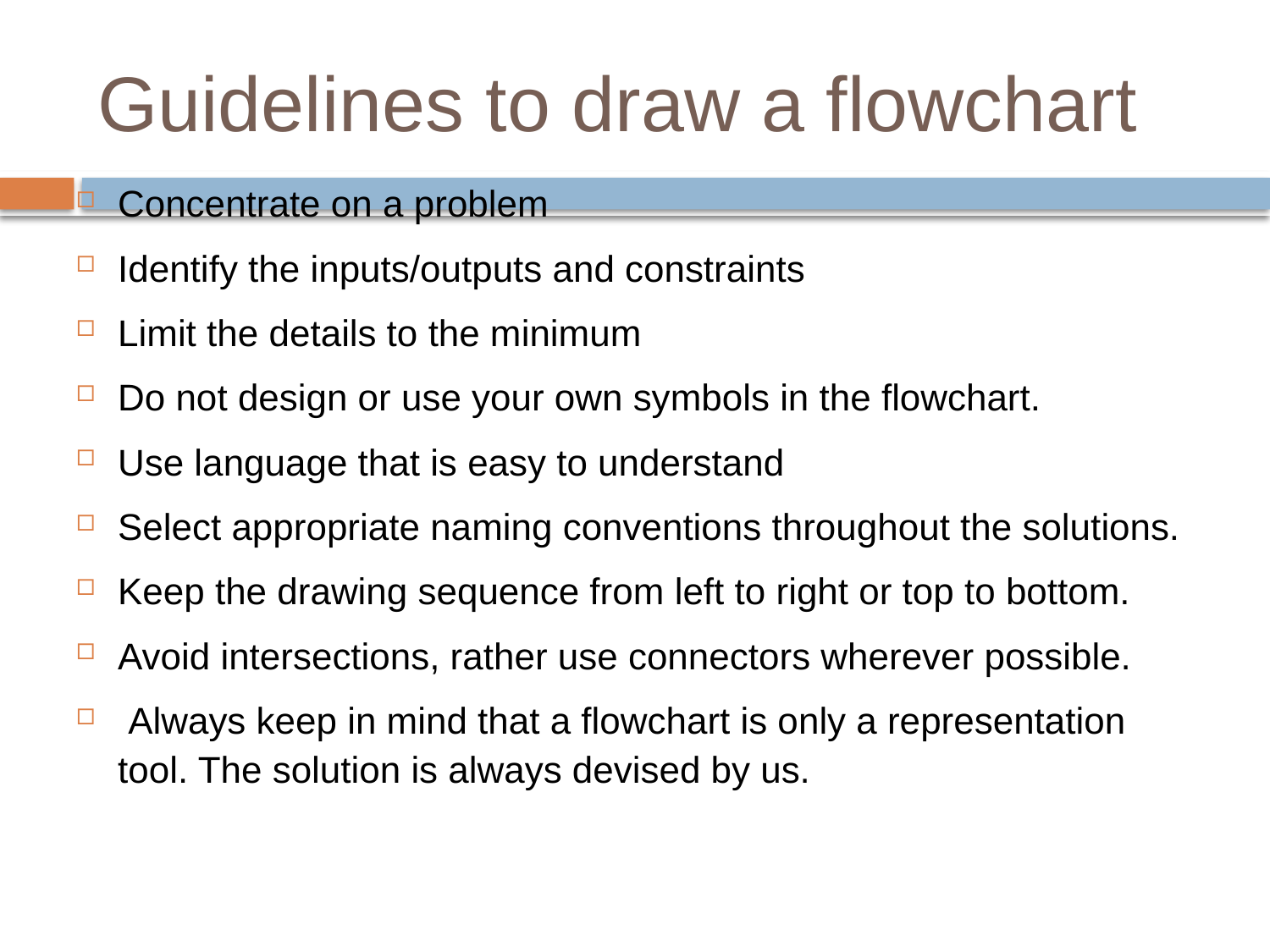

# Guidelines to draw a flowchart
Concentrate on a problem
Identify the inputs/outputs and constraints
Limit the details to the minimum
Do not design or use your own symbols in the flowchart.
Use language that is easy to understand
Select appropriate naming conventions throughout the solutions.
Keep the drawing sequence from left to right or top to bottom.
Avoid intersections, rather use connectors wherever possible.
 Always keep in mind that a flowchart is only a representation tool. The solution is always devised by us.